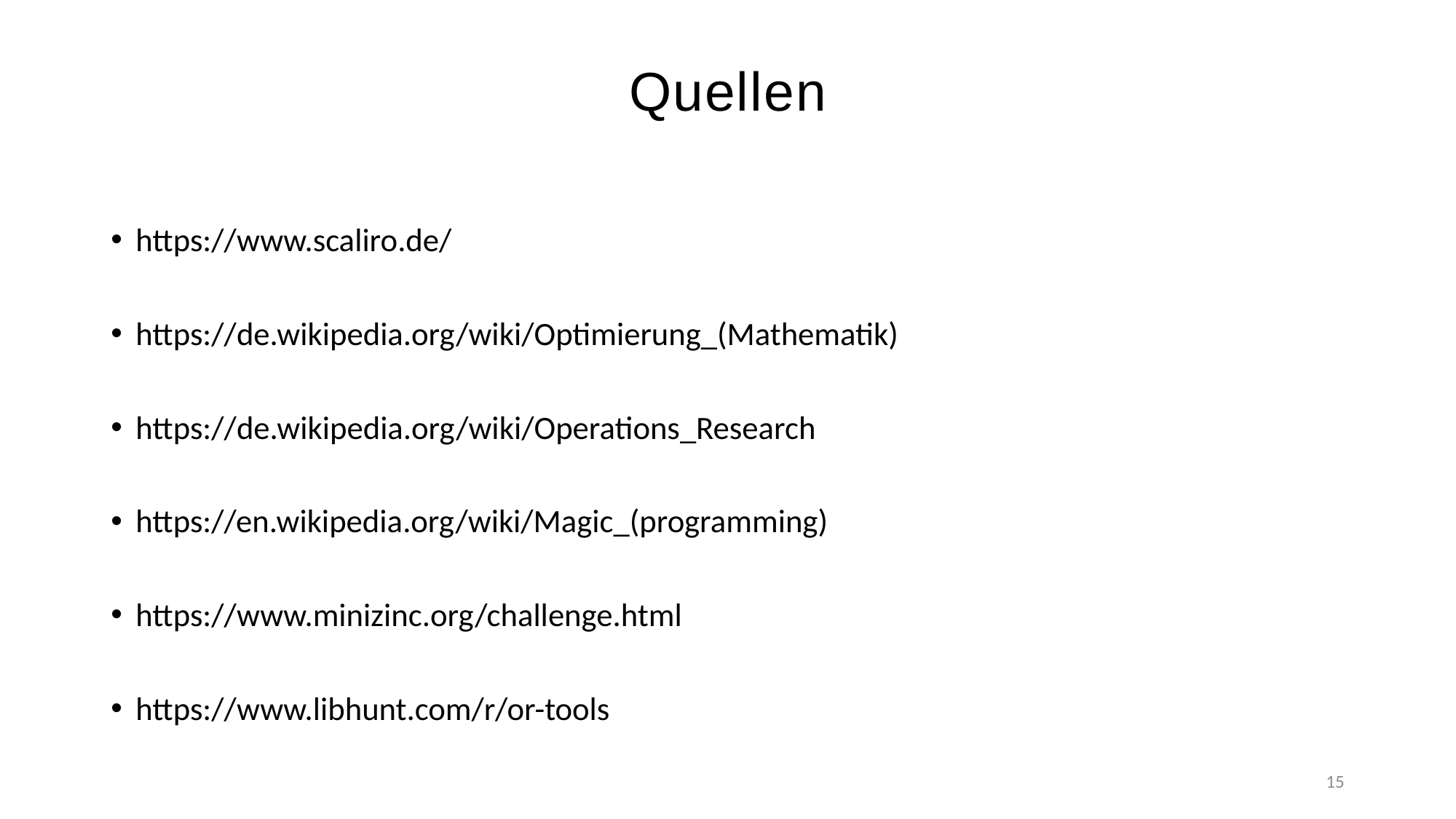

Quellen
https://www.scaliro.de/

https://de.wikipedia.org/wiki/Optimierung_(Mathematik)

https://de.wikipedia.org/wiki/Operations_Research

https://en.wikipedia.org/wiki/Magic_(programming)

https://www.minizinc.org/challenge.html

https://www.libhunt.com/r/or-tools
15